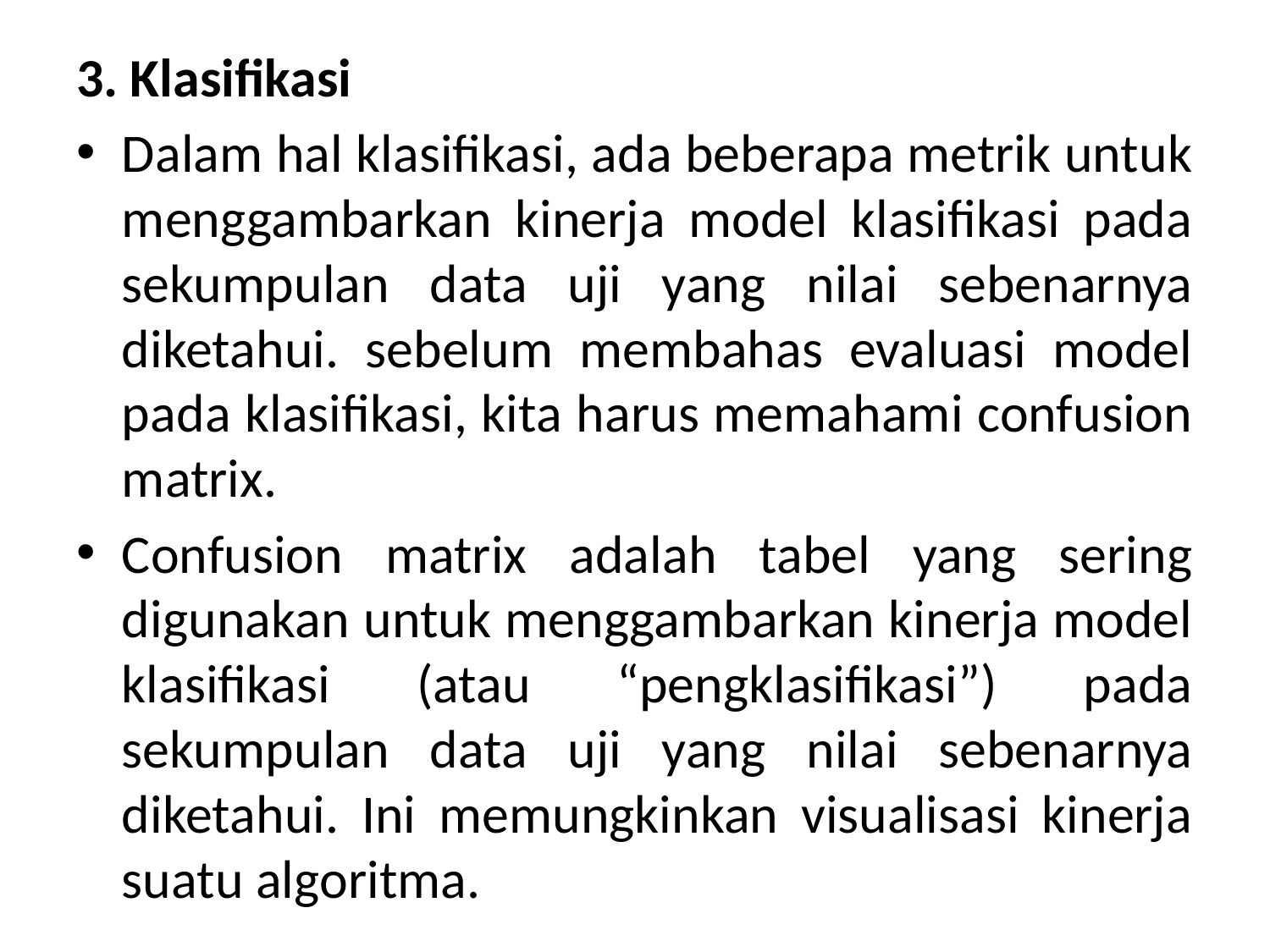

3. Klasifikasi
Dalam hal klasifikasi, ada beberapa metrik untuk menggambarkan kinerja model klasifikasi pada sekumpulan data uji yang nilai sebenarnya diketahui. sebelum membahas evaluasi model pada klasifikasi, kita harus memahami confusion matrix.
Confusion matrix adalah tabel yang sering digunakan untuk menggambarkan kinerja model klasifikasi (atau “pengklasifikasi”) pada sekumpulan data uji yang nilai sebenarnya diketahui. Ini memungkinkan visualisasi kinerja suatu algoritma.